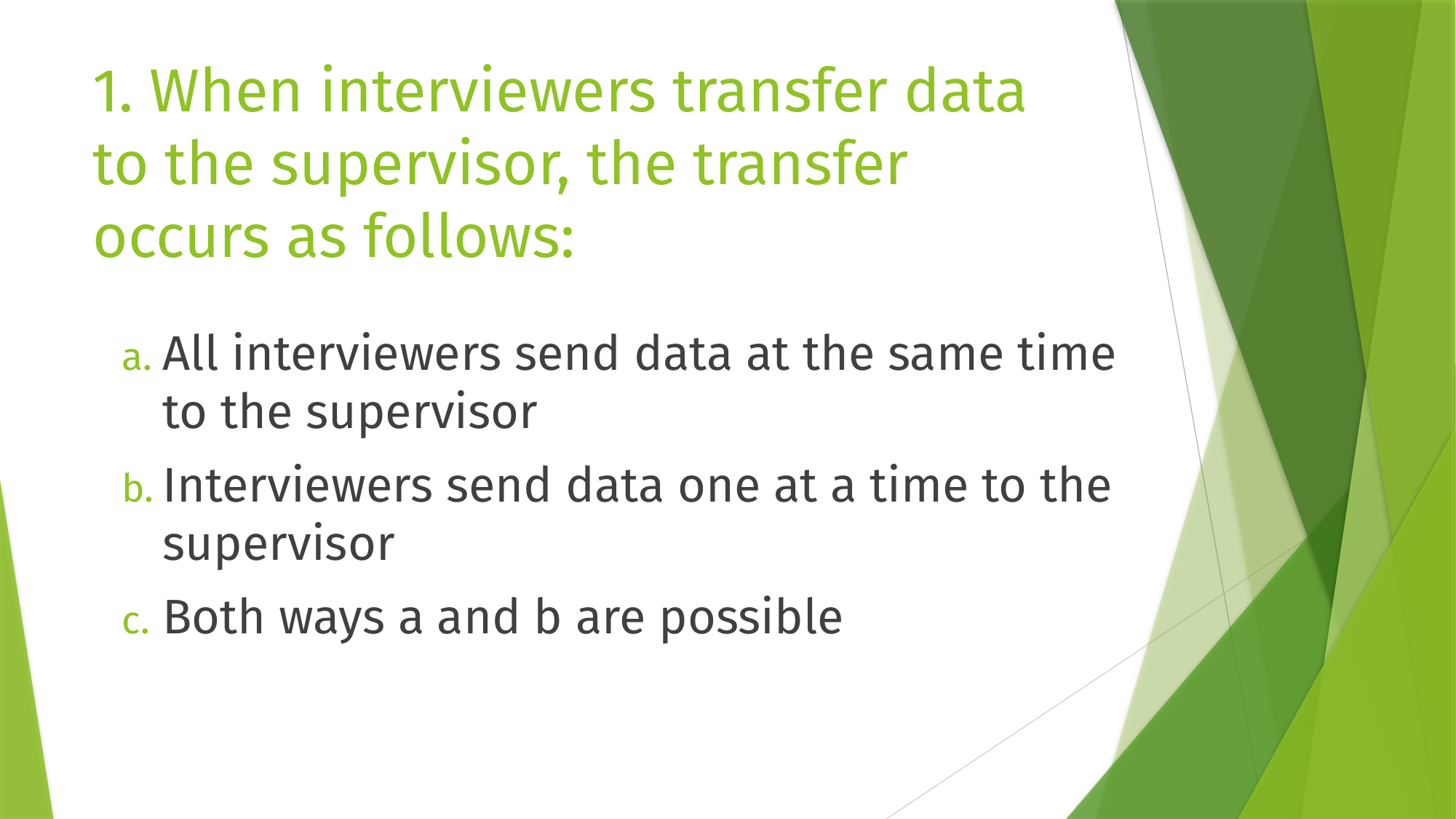

# 1. When interviewers transfer data to the supervisor, the transfer occurs as follows:
All interviewers send data at the same time to the supervisor
Interviewers send data one at a time to the supervisor
Both ways a and b are possible